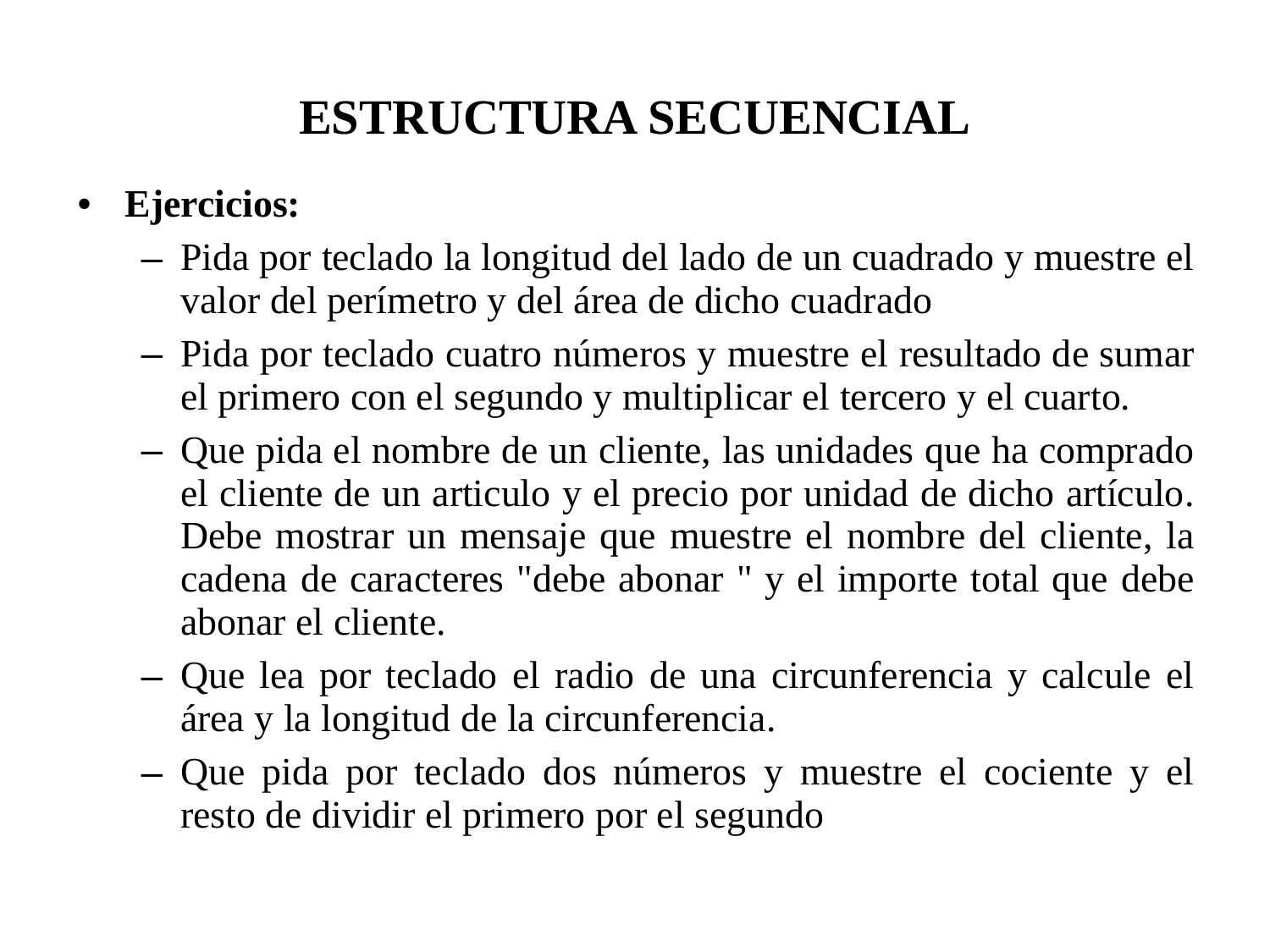

ESTRUCTURA SECUENCIAL
Ejercicios:
Pida por teclado la longitud del lado de un cuadrado y muestre el valor del perímetro y del área de dicho cuadrado
Pida por teclado cuatro números y muestre el resultado de sumar el primero con el segundo y multiplicar el tercero y el cuarto.
Que pida el nombre de un cliente, las unidades que ha comprado el cliente de un articulo y el precio por unidad de dicho artículo. Debe mostrar un mensaje que muestre el nombre del cliente, la cadena de caracteres "debe abonar " y el importe total que debe abonar el cliente.
Que lea por teclado el radio de una circunferencia y calcule el área y la longitud de la circunferencia.
Que pida por teclado dos números y muestre el cociente y el resto de dividir el primero por el segundo